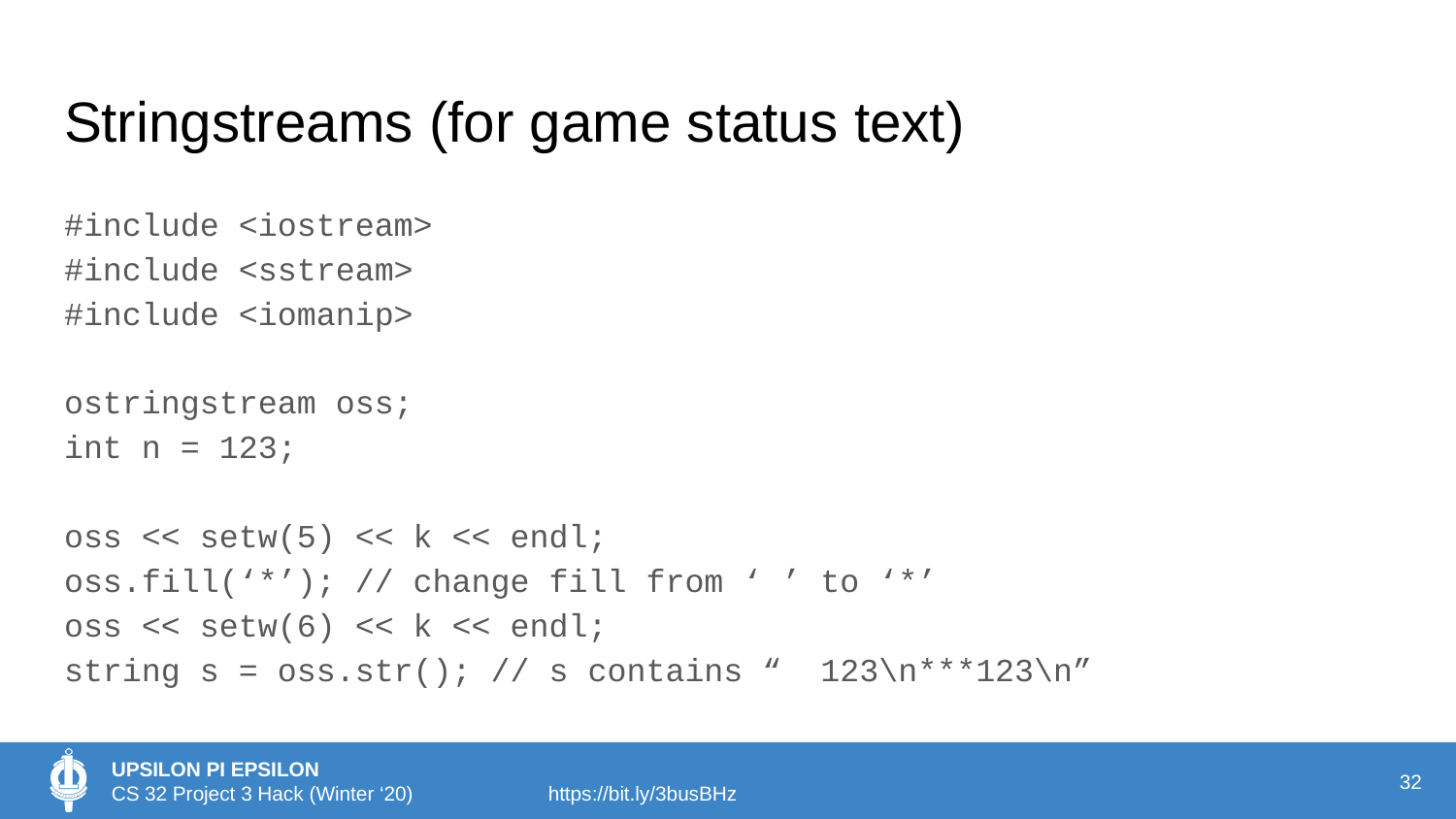

# Stringstreams (for game status text)
#include <iostream>
#include <sstream>
#include <iomanip>

ostringstream oss;
int n = 123;

oss << setw(5) << k << endl;
oss.fill(‘*’); // change fill from ‘ ’ to ‘*’
oss << setw(6) << k << endl;
string s = oss.str(); // s contains “  123\n***123\n”

32